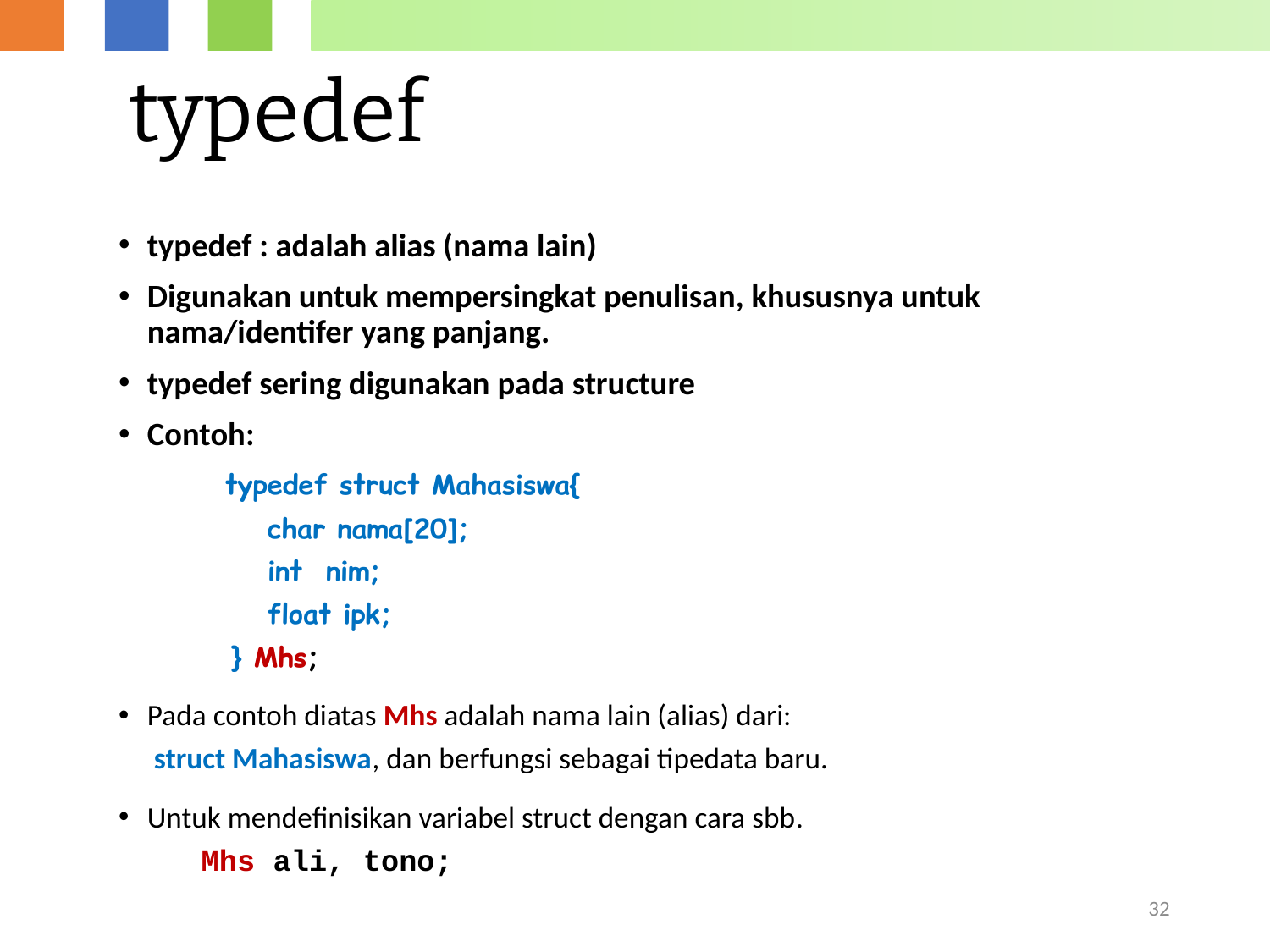

# typedef
typedef : adalah alias (nama lain)
Digunakan untuk mempersingkat penulisan, khususnya untuk nama/identifer yang panjang.
typedef sering digunakan pada structure
Contoh:
	typedef struct Mahasiswa{
      char nama[20];
      int  nim;
      float ipk;
   } Mhs;
Pada contoh diatas Mhs adalah nama lain (alias) dari:
 struct Mahasiswa, dan berfungsi sebagai tipedata baru.
Untuk mendefinisikan variabel struct dengan cara sbb.
   Mhs ali, tono;
32